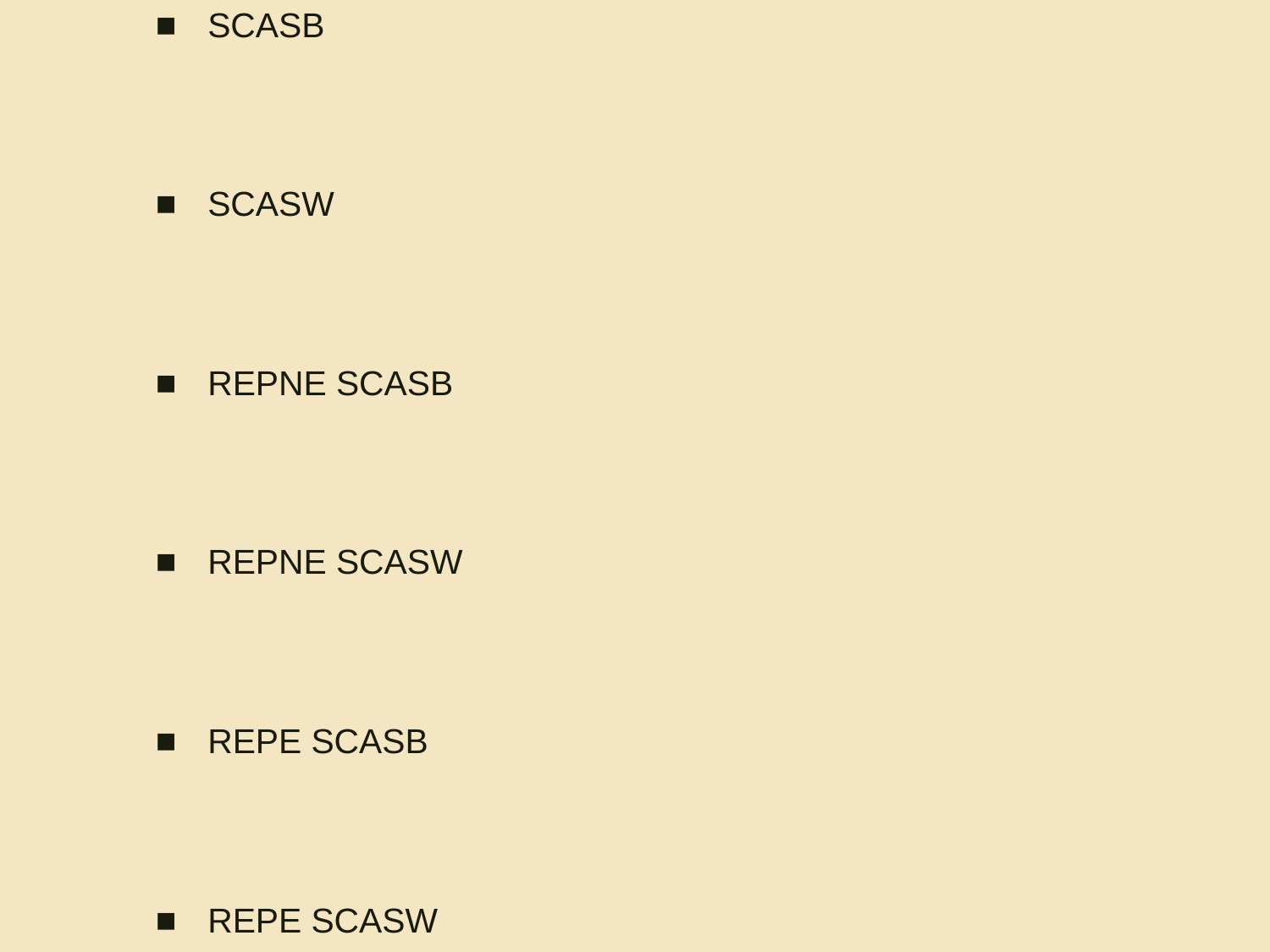

SCASB

SCASW

REPNE SCASB

REPNE SCASW

REPE SCASB

REPE SCASW